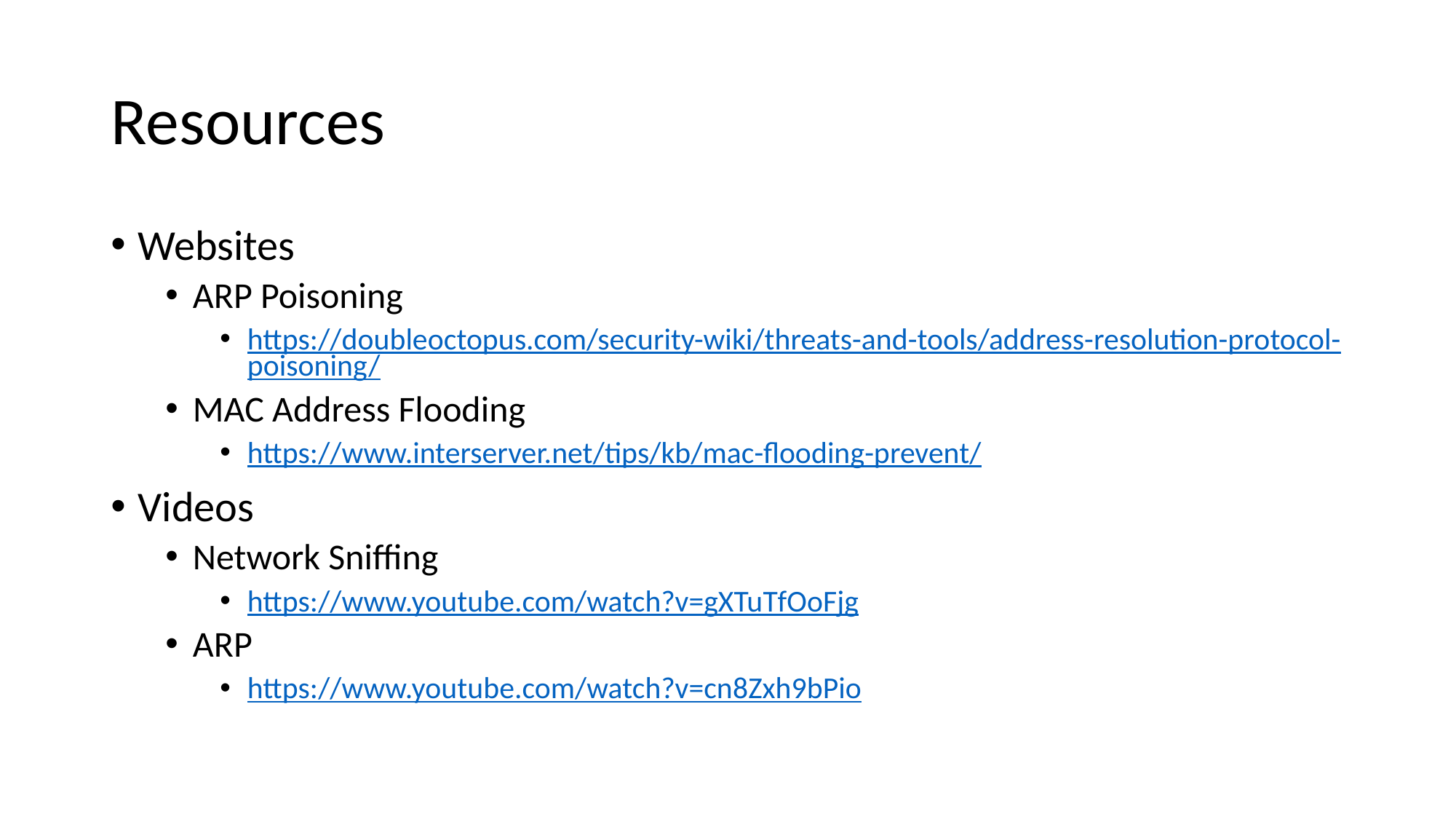

# Resources
Websites
ARP Poisoning
https://doubleoctopus.com/security-wiki/threats-and-tools/address-resolution-protocol-poisoning/
MAC Address Flooding
https://www.interserver.net/tips/kb/mac-flooding-prevent/
Videos
Network Sniffing
https://www.youtube.com/watch?v=gXTuTfOoFjg
ARP
https://www.youtube.com/watch?v=cn8Zxh9bPio